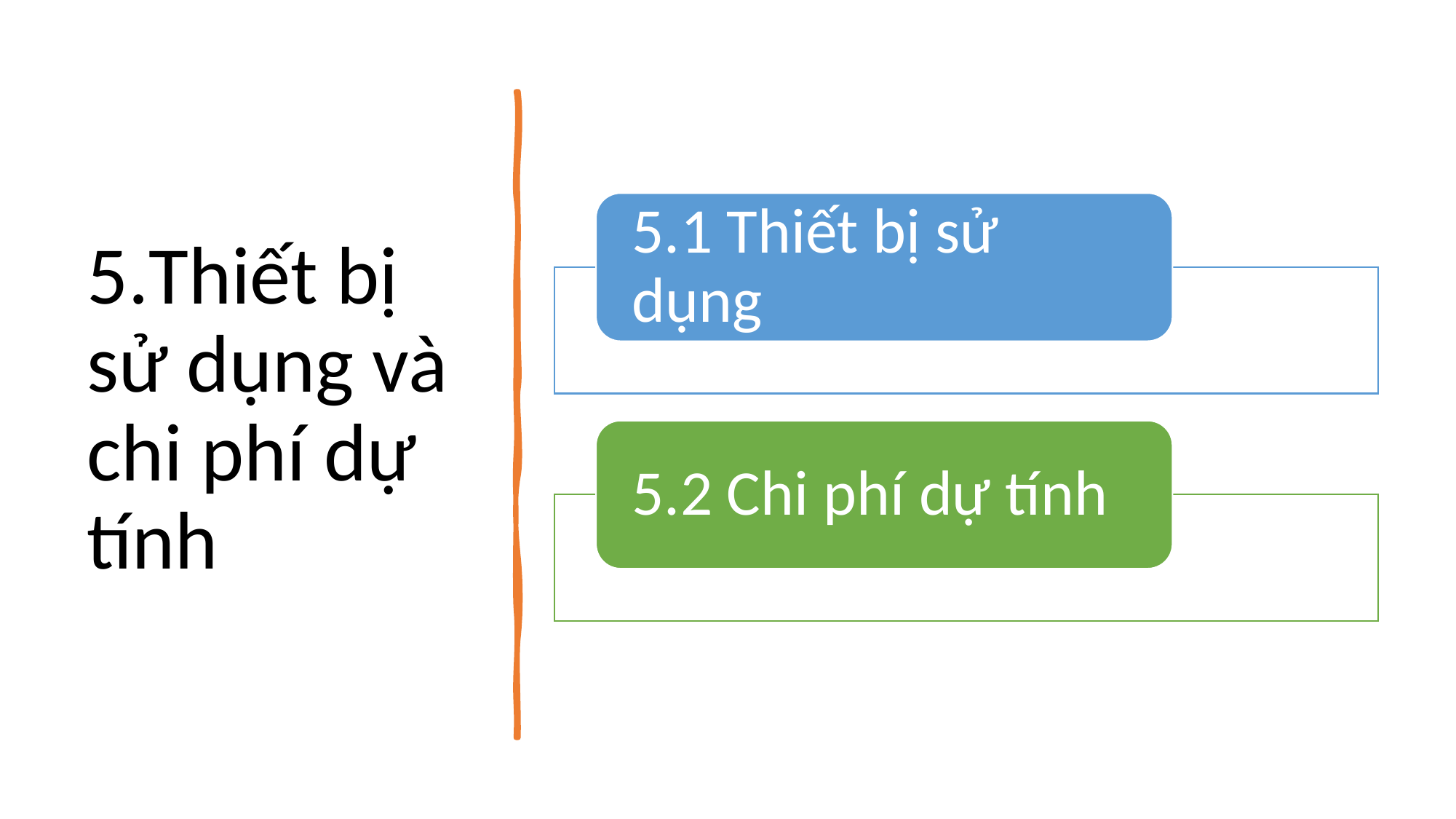

﻿5.1 Thiết bị sử dụng
﻿5.2 Chi phí dự tính
# 5.﻿Thiết bị sử dụng và chi phí dự tính